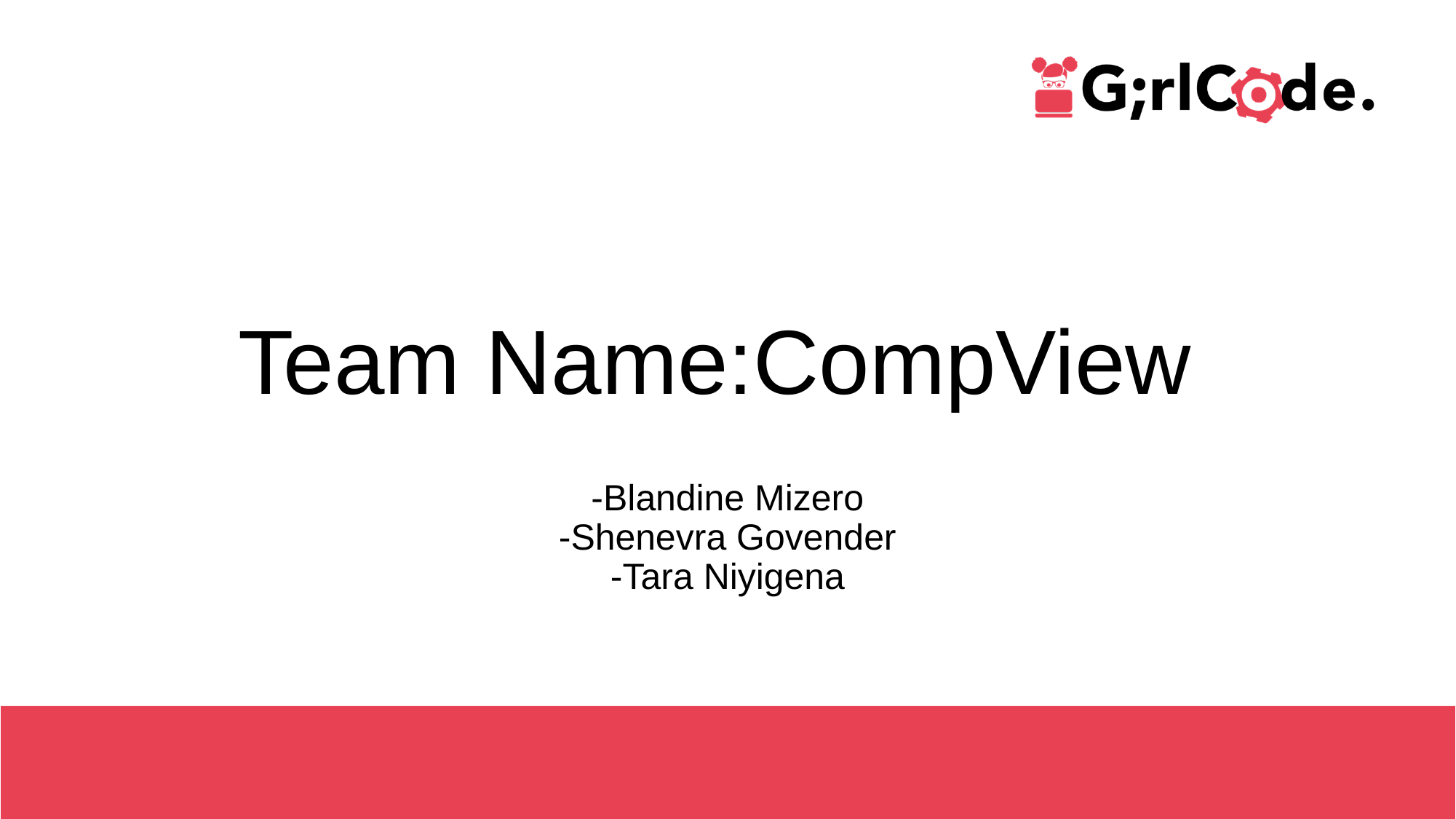

# Team Name:CompView

-Blandine Mizero
-Shenevra Govender
-Tara Niyigena